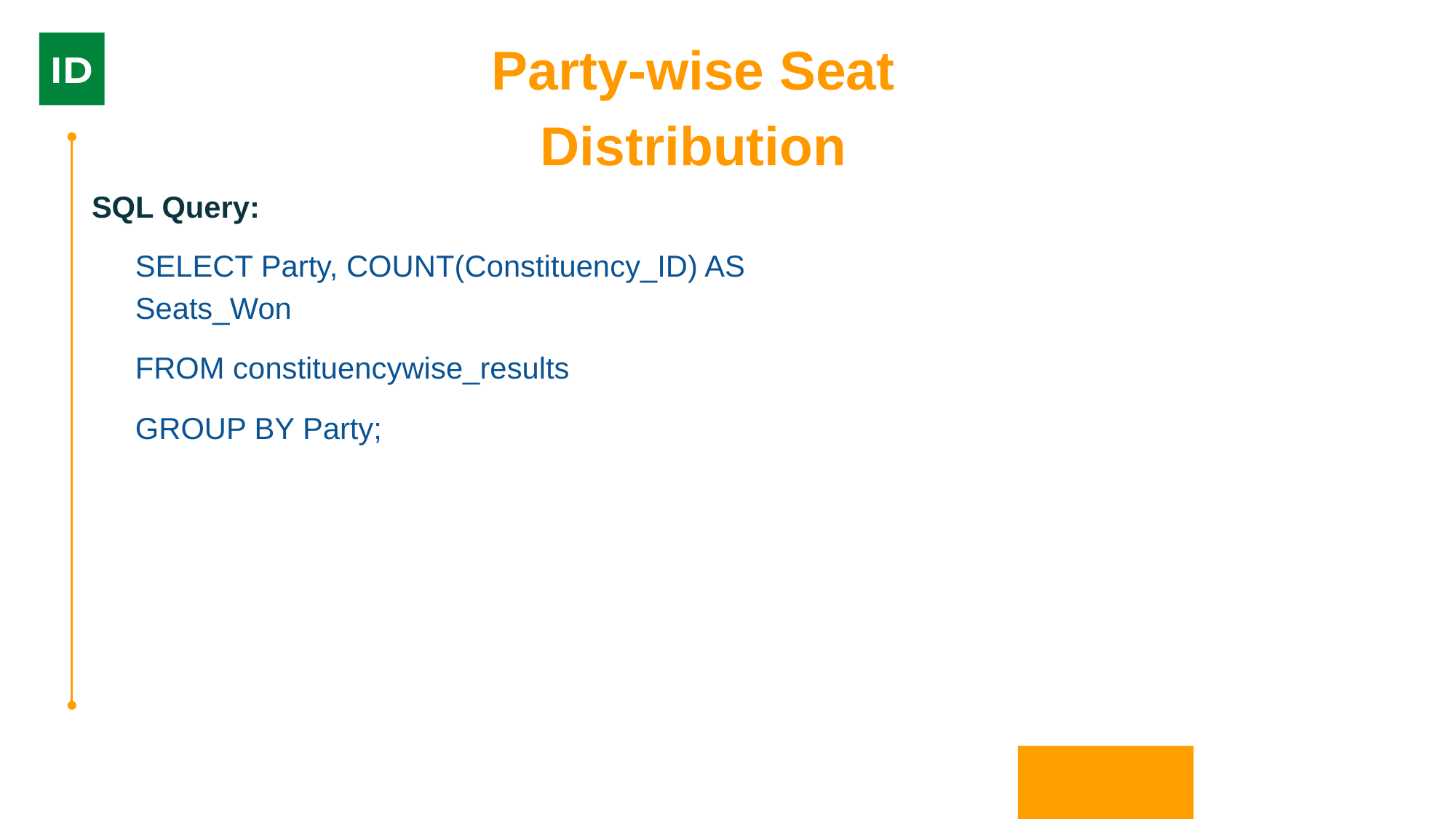

Party-wise Seat Distribution

ID
SQL Query:
SELECT Party, COUNT(Constituency_ID) AS Seats_Won
FROM constituencywise_results
GROUP BY Party;